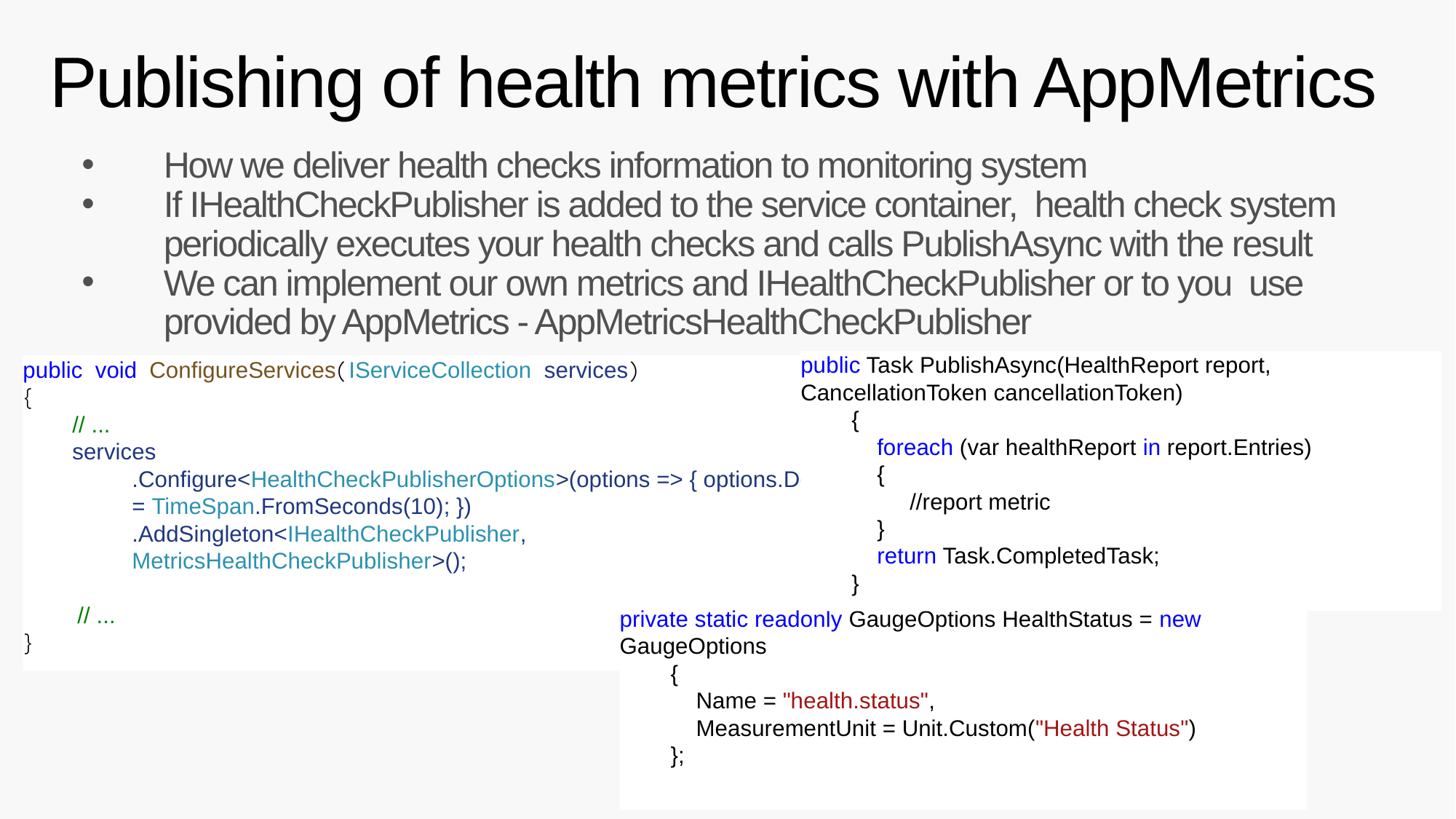

# Publishing of health metrics with AppMetrics
How we deliver health checks information to monitoring system
If IHealthCheckPublisher is added to the service container,  health check system periodically executes your health checks and calls PublishAsync with the result
We can implement our own metrics and IHealthCheckPublisher or to you  use provided by AppMetrics - AppMetricsHealthCheckPublisher

public Task PublishAsync(HealthReport report, CancellationToken cancellationToken)
        {
            foreach (var healthReport in report.Entries)
            {
	//report metric
            }
            return Task.CompletedTask;
        }
public void ConfigureServices(IServiceCollection services)
{
    // ...
    services
.Configure<HealthCheckPublisherOptions>(options => { options.Delay = TimeSpan.FromSeconds(10); })
.AddSingleton<IHealthCheckPublisher, MetricsHealthCheckPublisher>();
// ...
}
private static readonly GaugeOptions HealthStatus = new GaugeOptions
        {
            Name = "health.status",
            MeasurementUnit = Unit.Custom("Health Status")
        };